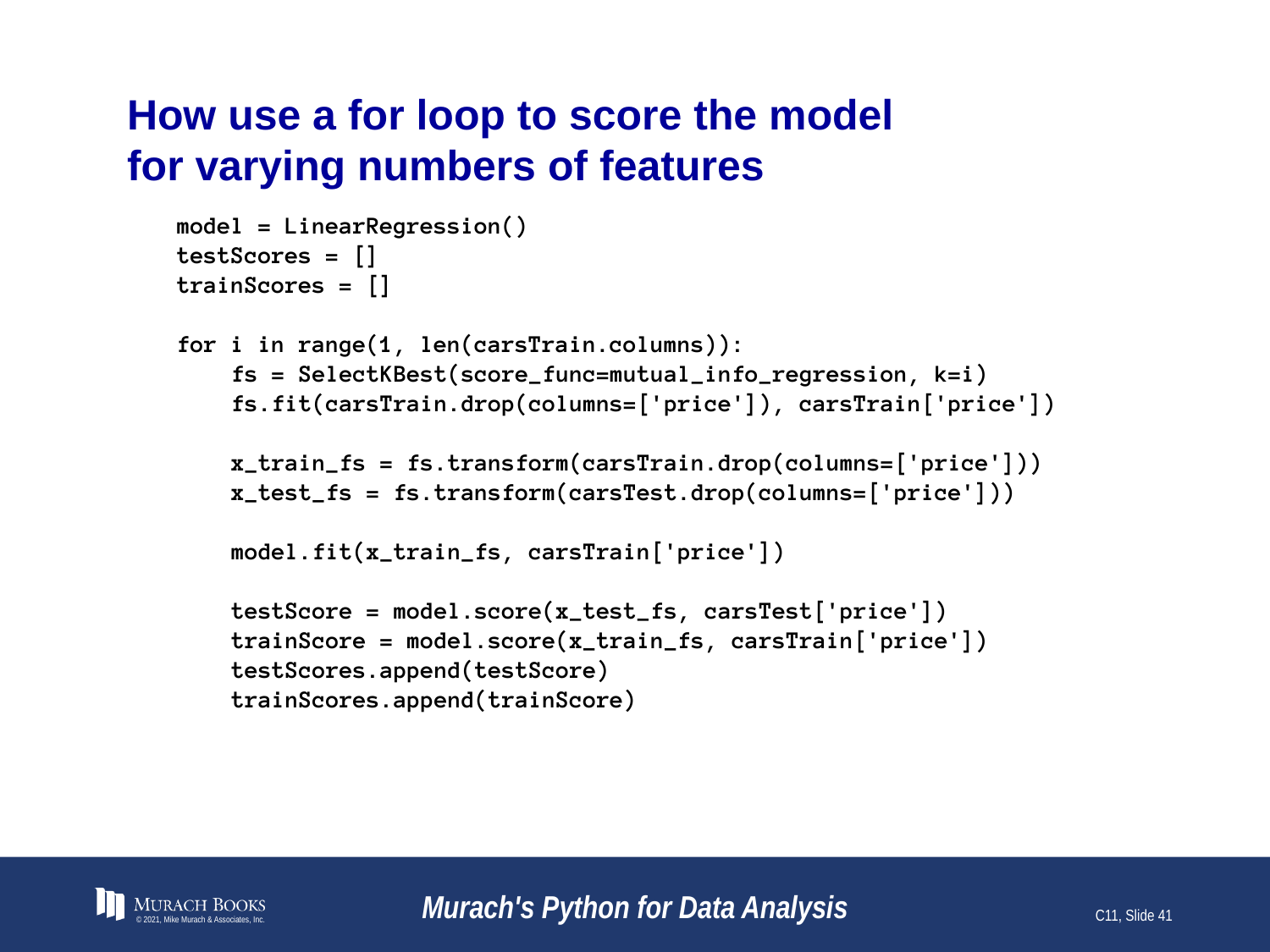

# How use a for loop to score the model for varying numbers of features
model = LinearRegression()
testScores = []
trainScores = []

for i in range(1, len(carsTrain.columns)):
    fs = SelectKBest(score_func=mutual_info_regression, k=i)
    fs.fit(carsTrain.drop(columns=['price']), carsTrain['price'])

    x_train_fs = fs.transform(carsTrain.drop(columns=['price']))
    x_test_fs = fs.transform(carsTest.drop(columns=['price']))

    model.fit(x_train_fs, carsTrain['price'])

    testScore = model.score(x_test_fs, carsTest['price'])
    trainScore = model.score(x_train_fs, carsTrain['price'])
    testScores.append(testScore)
    trainScores.append(trainScore)

© 2021, Mike Murach & Associates, Inc.
Murach's Python for Data Analysis

C11, Slide 41